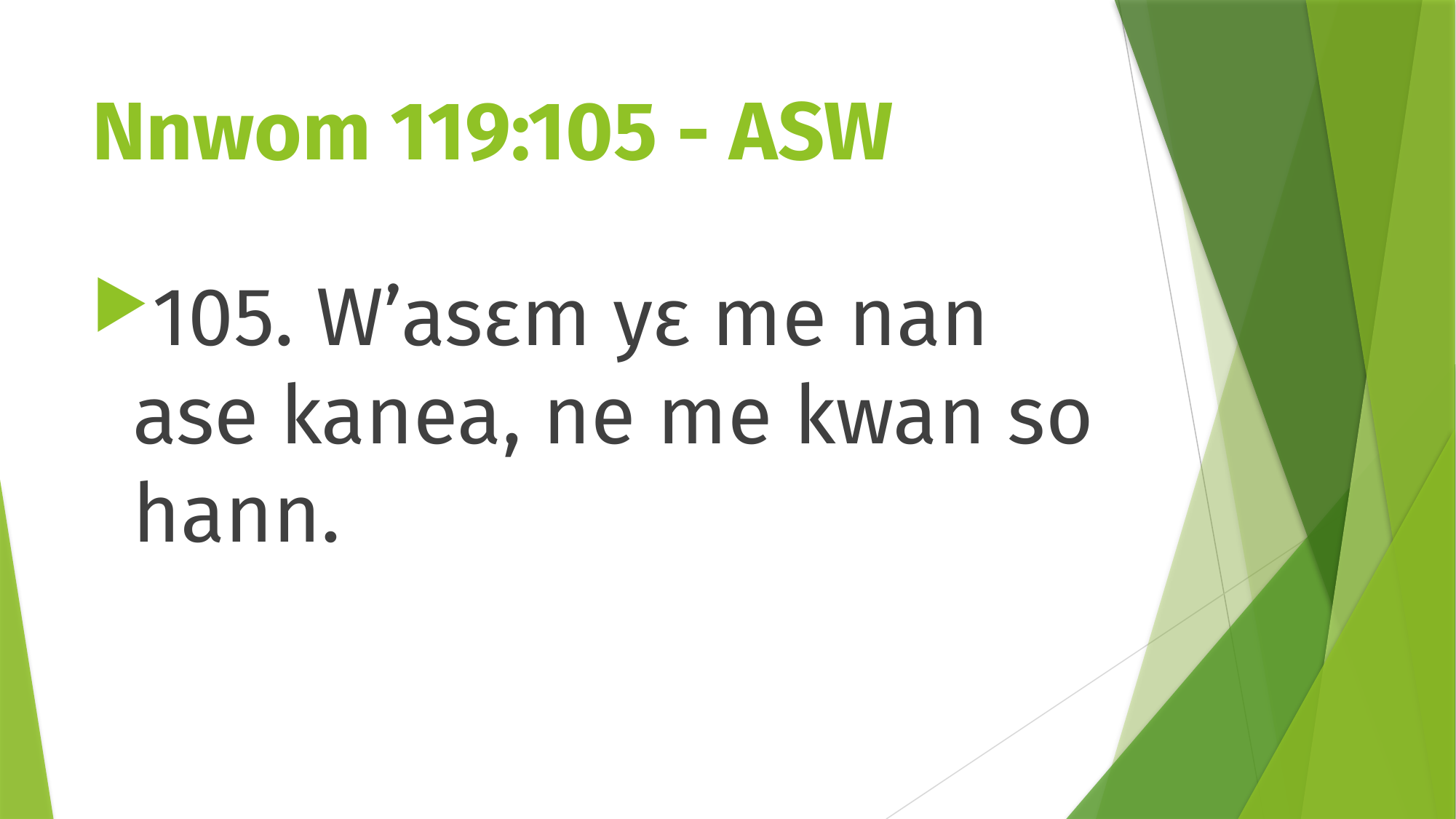

# Nnwom 119:105 - ASW
105. W’asɛm yɛ me nan ase kanea, ne me kwan so hann.